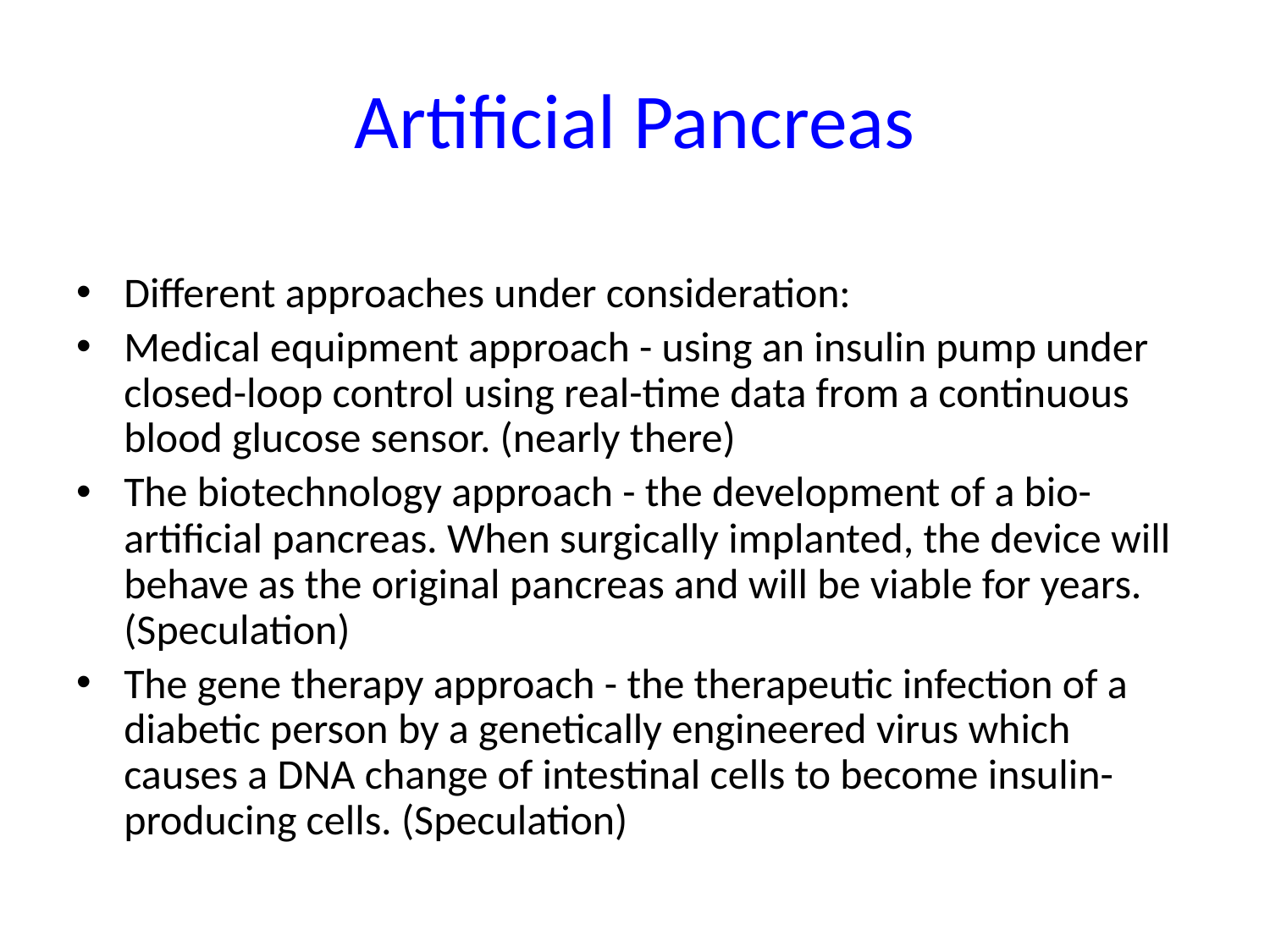

# Artificial Pancreas
Different approaches under consideration:
Medical equipment approach - using an insulin pump under closed-loop control using real-time data from a continuous blood glucose sensor. (nearly there)
The biotechnology approach - the development of a bio-artificial pancreas. When surgically implanted, the device will behave as the original pancreas and will be viable for years. (Speculation)
The gene therapy approach - the therapeutic infection of a diabetic person by a genetically engineered virus which causes a DNA change of intestinal cells to become insulin-producing cells. (Speculation)